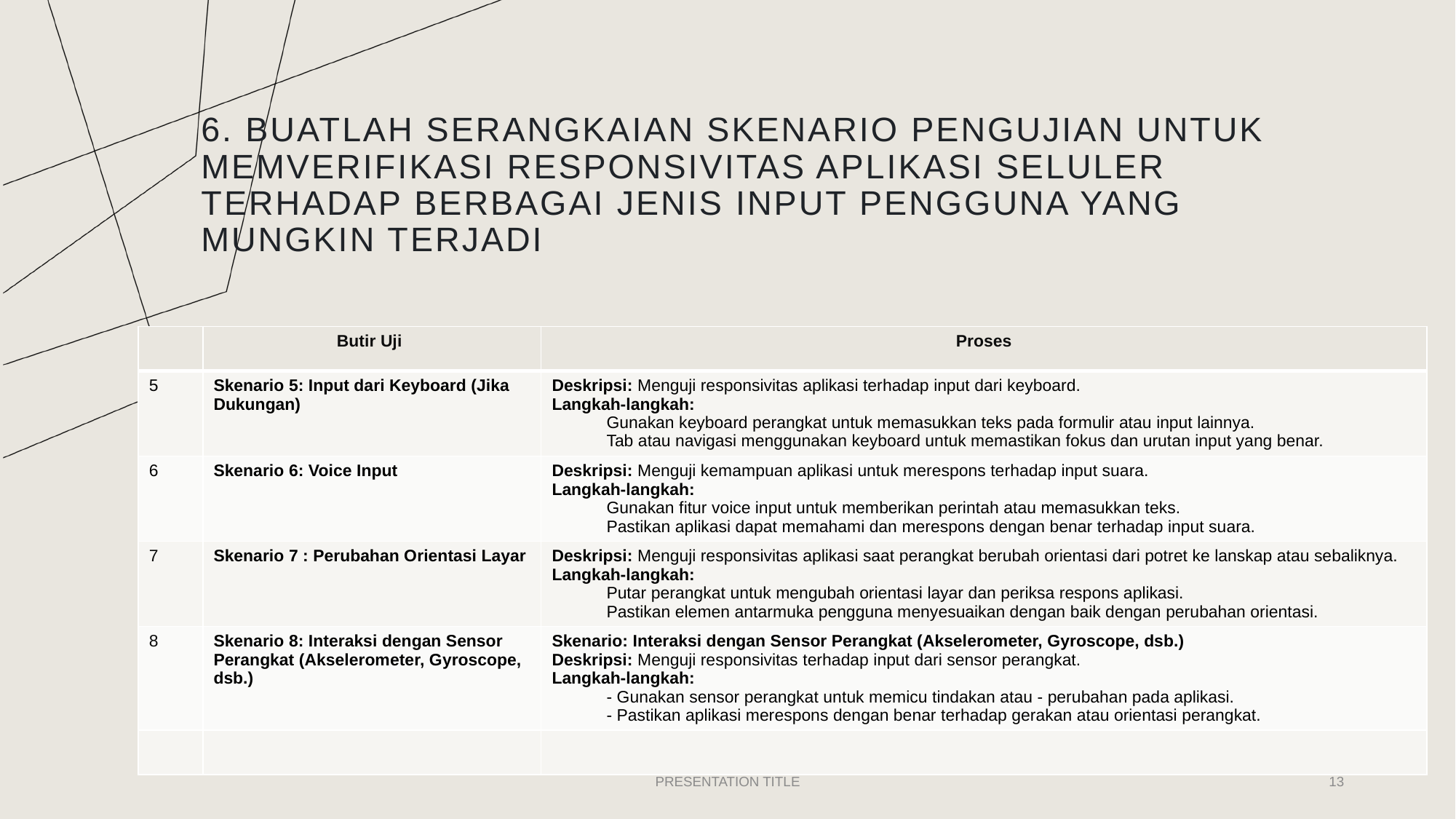

# 6. Buatlah serangkaian skenario pengujian untuk memverifikasi responsivitas aplikasi seluler terhadap berbagai jenis input pengguna yang mungkin terjadi
|  | Butir Uji | Proses |
| --- | --- | --- |
| 5 | Skenario 5: Input dari Keyboard (Jika Dukungan) | Deskripsi: Menguji responsivitas aplikasi terhadap input dari keyboard. Langkah-langkah: Gunakan keyboard perangkat untuk memasukkan teks pada formulir atau input lainnya. Tab atau navigasi menggunakan keyboard untuk memastikan fokus dan urutan input yang benar. |
| 6 | Skenario 6: Voice Input | Deskripsi: Menguji kemampuan aplikasi untuk merespons terhadap input suara. Langkah-langkah: Gunakan fitur voice input untuk memberikan perintah atau memasukkan teks. Pastikan aplikasi dapat memahami dan merespons dengan benar terhadap input suara. |
| 7 | Skenario 7 : Perubahan Orientasi Layar | Deskripsi: Menguji responsivitas aplikasi saat perangkat berubah orientasi dari potret ke lanskap atau sebaliknya. Langkah-langkah: Putar perangkat untuk mengubah orientasi layar dan periksa respons aplikasi. Pastikan elemen antarmuka pengguna menyesuaikan dengan baik dengan perubahan orientasi. |
| 8 | Skenario 8: Interaksi dengan Sensor Perangkat (Akselerometer, Gyroscope, dsb.) | Skenario: Interaksi dengan Sensor Perangkat (Akselerometer, Gyroscope, dsb.) Deskripsi: Menguji responsivitas terhadap input dari sensor perangkat. Langkah-langkah: - Gunakan sensor perangkat untuk memicu tindakan atau - perubahan pada aplikasi. - Pastikan aplikasi merespons dengan benar terhadap gerakan atau orientasi perangkat. |
|  |  |  |
PRESENTATION TITLE
13